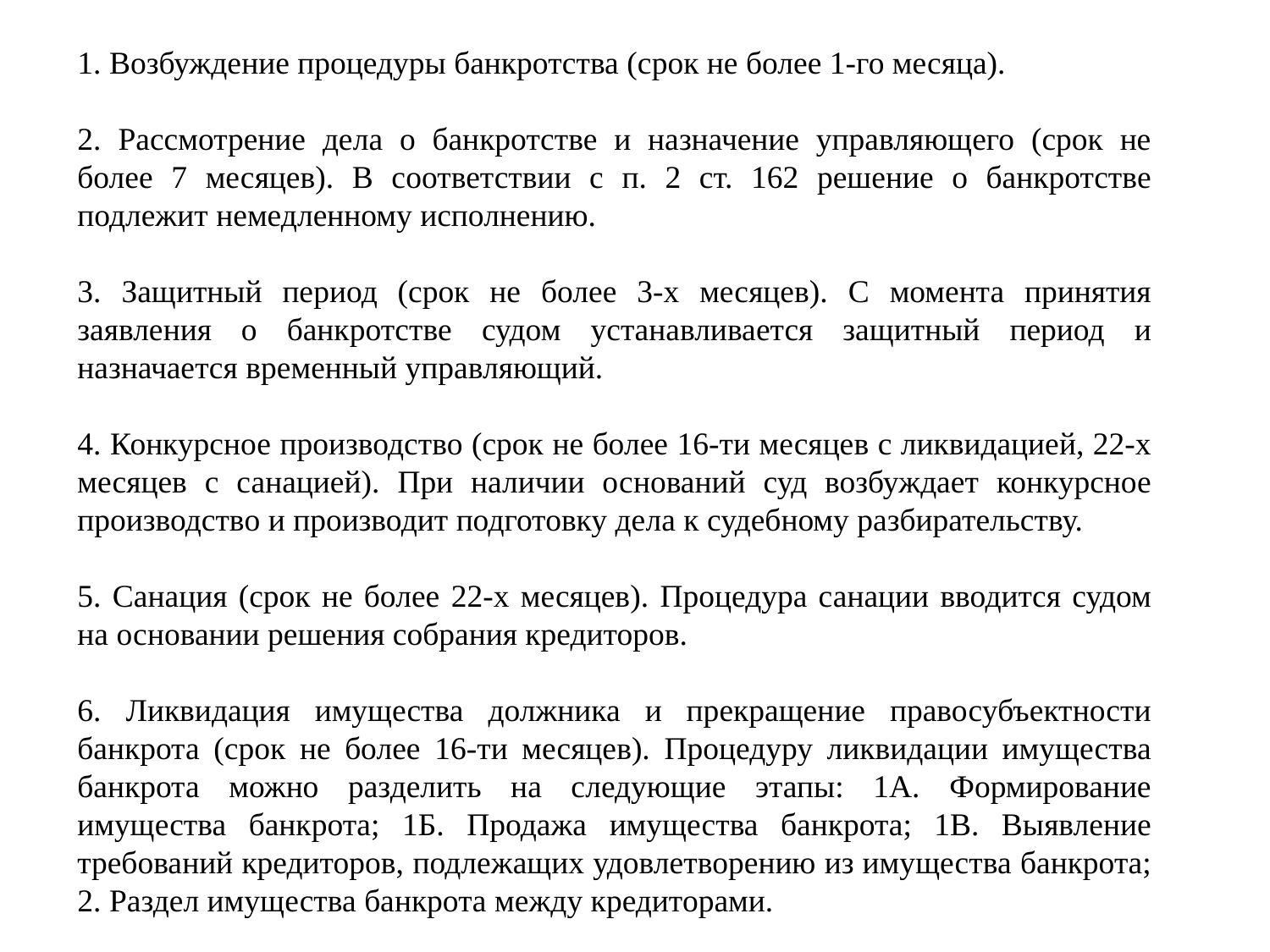

1. Возбуждение процедуры банкротства (срок не более 1-го месяца).

2. Рассмотрение дела о банкротстве и назначение управляющего (срок не более 7 месяцев). В соответствии с п. 2 ст. 162 решение о банкротстве подлежит немедленному исполнению.

3. Защитный период (срок не более 3-х месяцев). С момента принятия заявления о банкротстве судом устанавливается защитный период и назначается временный управляющий.

4. Конкурсное производство (срок не более 16-ти месяцев с ликвидацией, 22-х месяцев с санацией). При наличии оснований суд возбуждает конкурсное производство и производит подготовку дела к судебному разбирательству.

5. Санация (срок не более 22-х месяцев). Процедура санации вводится судом на основании решения собрания кредиторов.

6. Ликвидация имущества должника и прекращение правосубъектности банкрота (срок не более 16-ти месяцев). Процедуру ликвидации имущества банкрота можно разделить на следующие этапы: 1А. Формирование имущества банкрота; 1Б. Продажа имущества банкрота; 1В. Выявление требований кредиторов, подлежащих удовлетворению из имущества банкрота;
2. Раздел имущества банкрота между кредиторами.